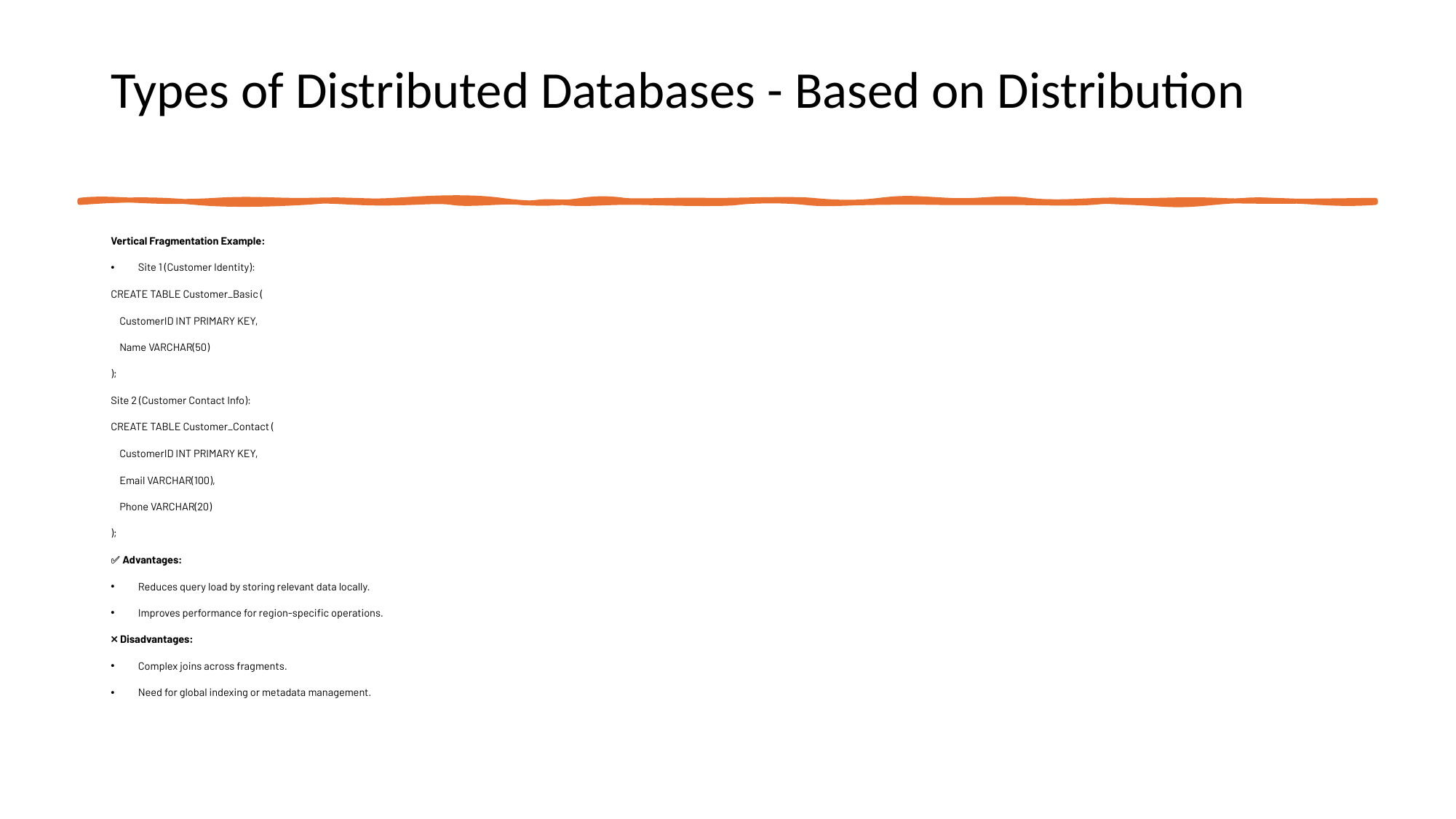

# Types of Distributed Databases - Based on Distribution

Vertical Fragmentation Example:
Site 1 (Customer Identity):
CREATE TABLE Customer_Basic (
    CustomerID INT PRIMARY KEY,
    Name VARCHAR(50)
);
Site 2 (Customer Contact Info):
CREATE TABLE Customer_Contact (
    CustomerID INT PRIMARY KEY,
    Email VARCHAR(100),
    Phone VARCHAR(20)
);
✅ Advantages:
Reduces query load by storing relevant data locally.
Improves performance for region-specific operations.
❌ Disadvantages:
Complex joins across fragments.
Need for global indexing or metadata management.